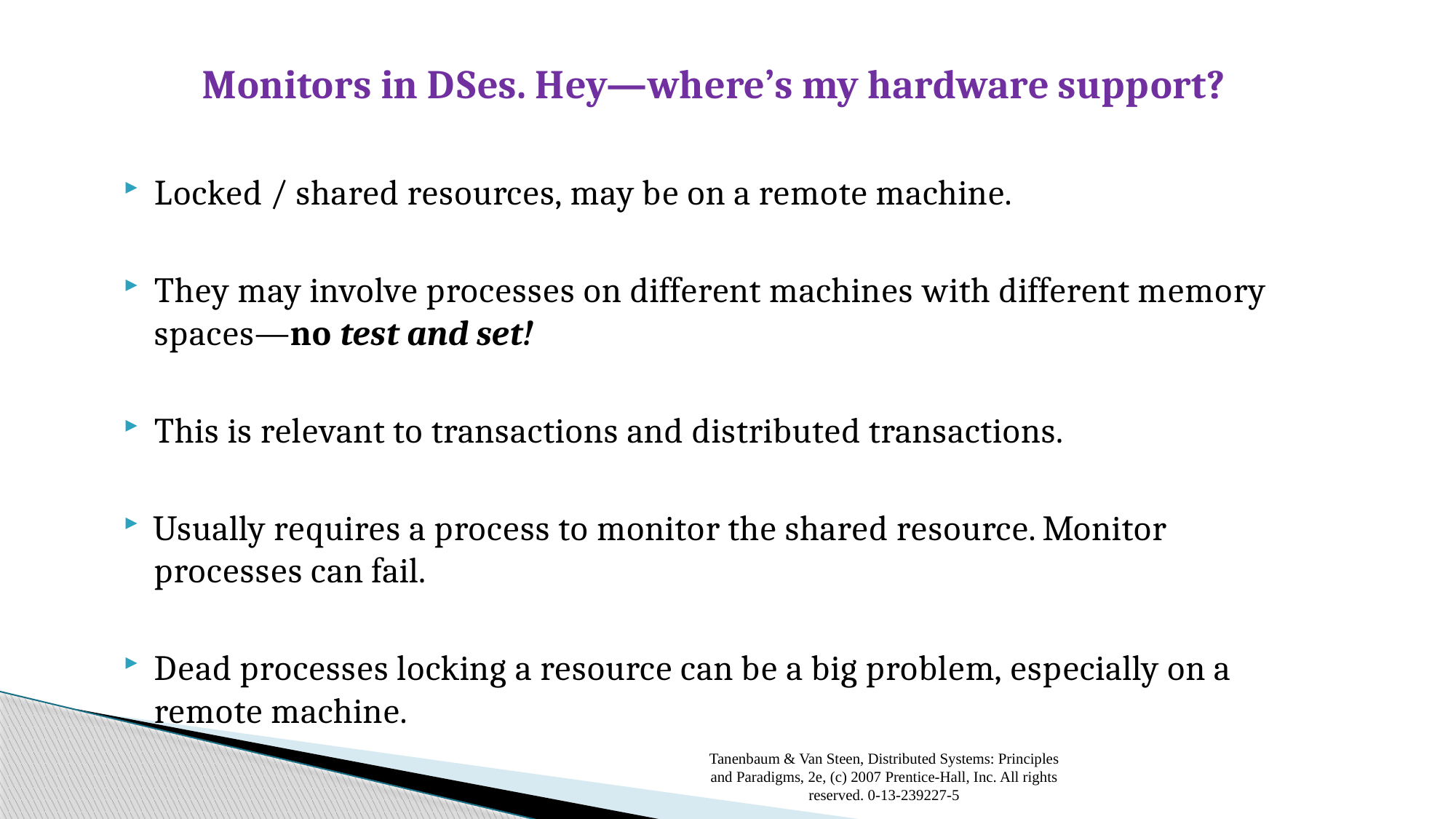

# Monitors in DSes. Hey—where’s my hardware support?
Locked / shared resources, may be on a remote machine.

They may involve processes on different machines with different memory spaces—no test and set!

This is relevant to transactions and distributed transactions.

Usually requires a process to monitor the shared resource. Monitor processes can fail.

Dead processes locking a resource can be a big problem, especially on a remote machine.

Tanenbaum & Van Steen, Distributed Systems: Principles and Paradigms, 2e, (c) 2007 Prentice-Hall, Inc. All rights reserved. 0-13-239227-5